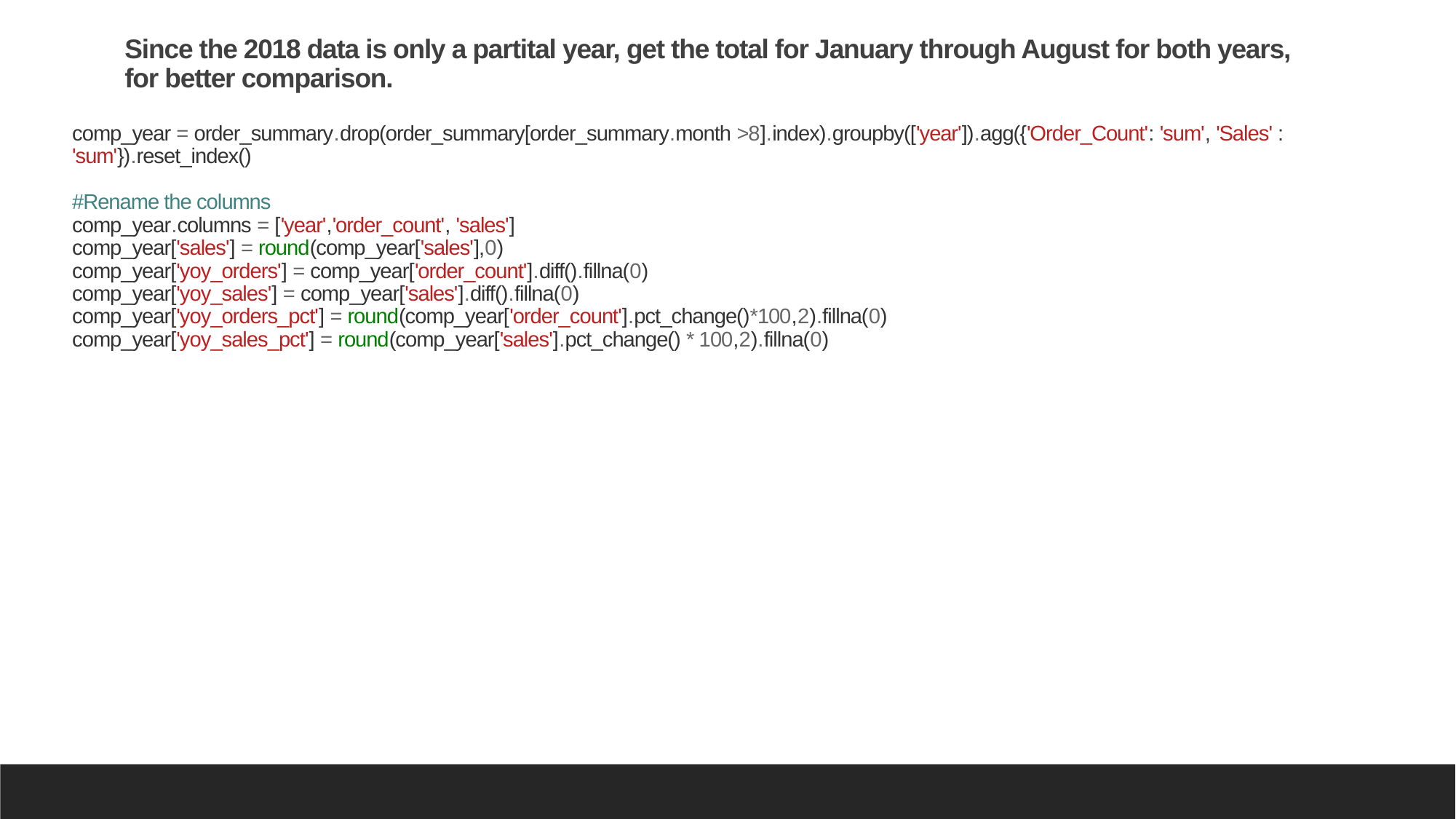

Since the 2018 data is only a partital year, get the total for January through August for both years, for better comparison.
comp_year = order_summary.drop(order_summary[order_summary.month >8].index).groupby(['year']).agg({'Order_Count': 'sum', 'Sales' : 'sum'}).reset_index()

#Rename the columns
comp_year.columns = ['year','order_count', 'sales']
comp_year['sales'] = round(comp_year['sales'],0)
comp_year['yoy_orders'] = comp_year['order_count'].diff().fillna(0)
comp_year['yoy_sales'] = comp_year['sales'].diff().fillna(0)
comp_year['yoy_orders_pct'] = round(comp_year['order_count'].pct_change()*100,2).fillna(0)
comp_year['yoy_sales_pct'] = round(comp_year['sales'].pct_change() * 100,2).fillna(0)